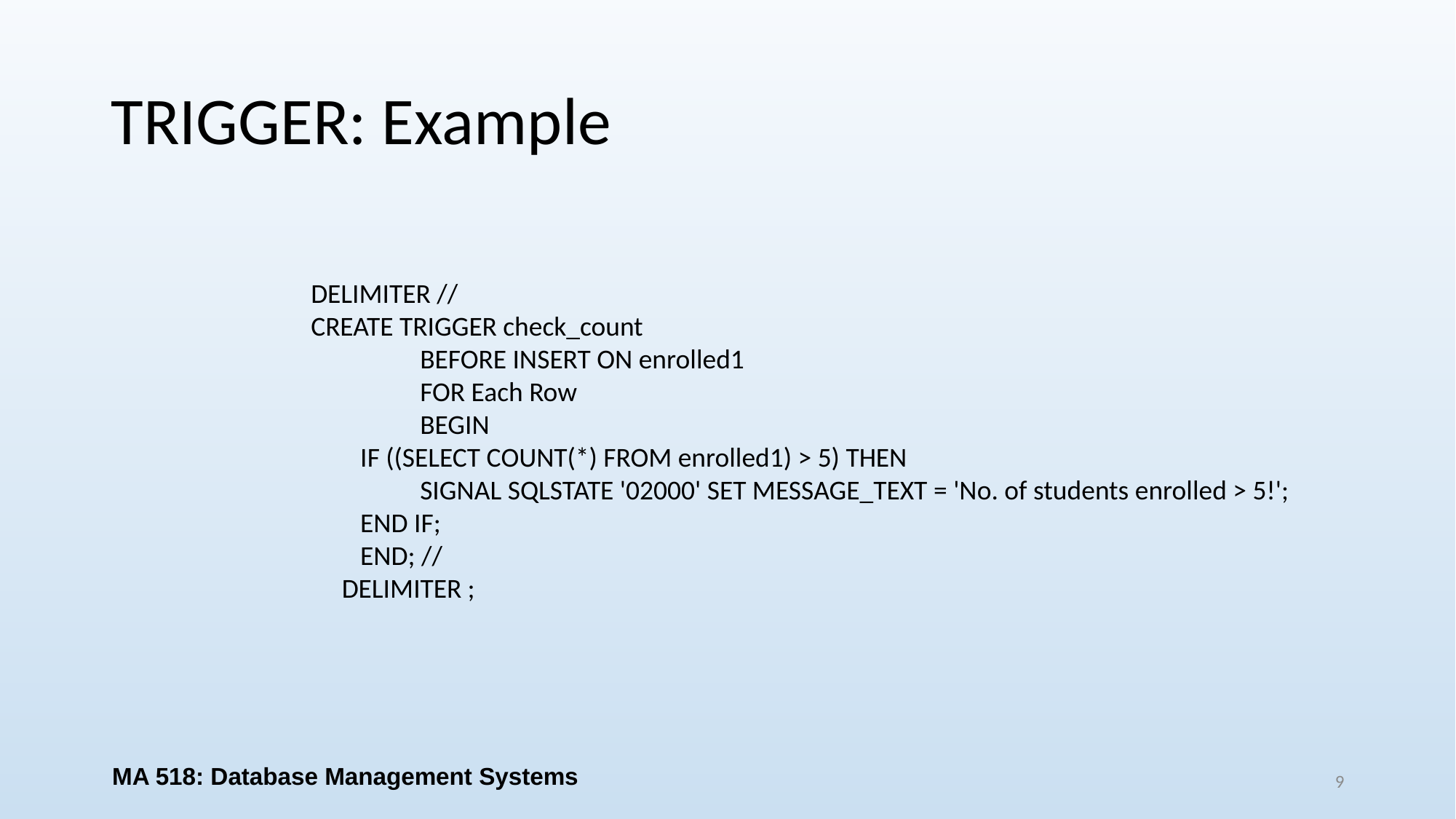

# TRIGGER: Example

DELIMITER //
CREATE TRIGGER check_count
	BEFORE INSERT ON enrolled1
	FOR Each Row
    	BEGIN
        IF ((SELECT COUNT(*) FROM enrolled1) > 5) THEN
        	SIGNAL SQLSTATE '02000' SET MESSAGE_TEXT = 'No. of students enrolled > 5!';
        END IF;
        END; //
     DELIMITER ;
MA 518: Database Management Systems
9